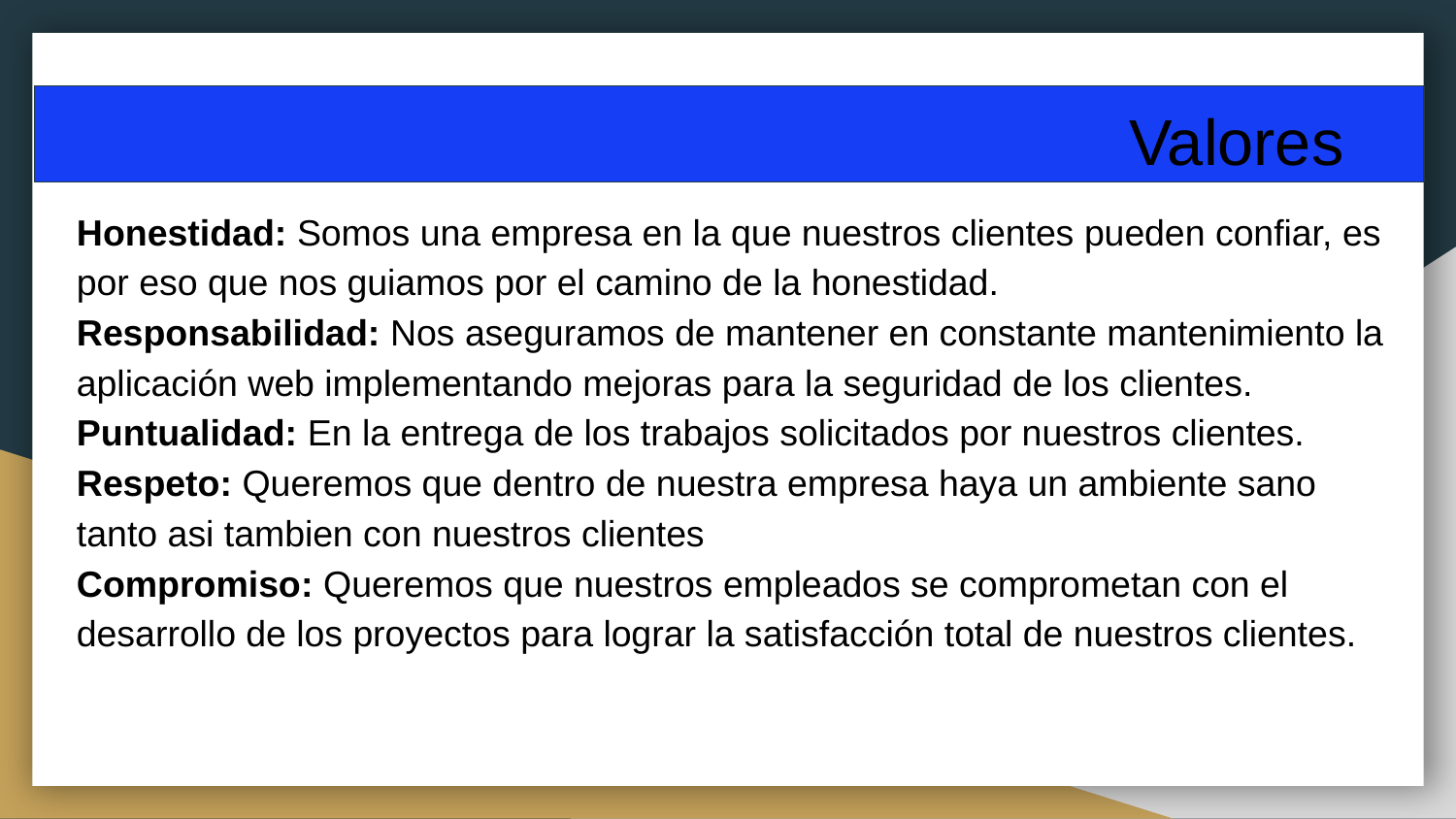

# Valores
Honestidad: Somos una empresa en la que nuestros clientes pueden confiar, es por eso que nos guiamos por el camino de la honestidad.
Responsabilidad: Nos aseguramos de mantener en constante mantenimiento la aplicación web implementando mejoras para la seguridad de los clientes.
Puntualidad: En la entrega de los trabajos solicitados por nuestros clientes.
Respeto: Queremos que dentro de nuestra empresa haya un ambiente sano tanto asi tambien con nuestros clientes
Compromiso: Queremos que nuestros empleados se comprometan con el desarrollo de los proyectos para lograr la satisfacción total de nuestros clientes.